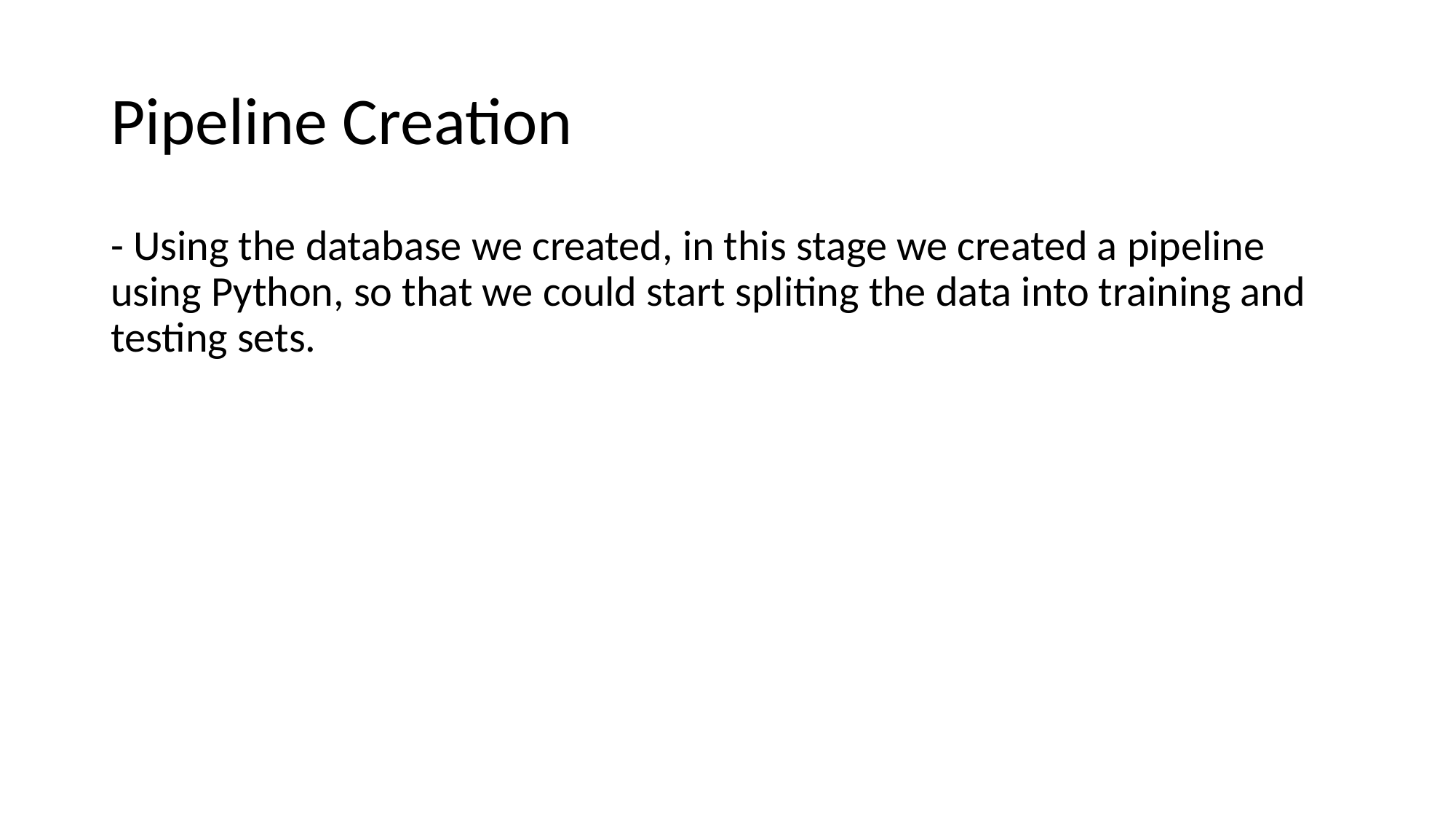

# Pipeline Creation
- Using the database we created, in this stage we created a pipeline using Python, so that we could start spliting the data into training and testing sets.